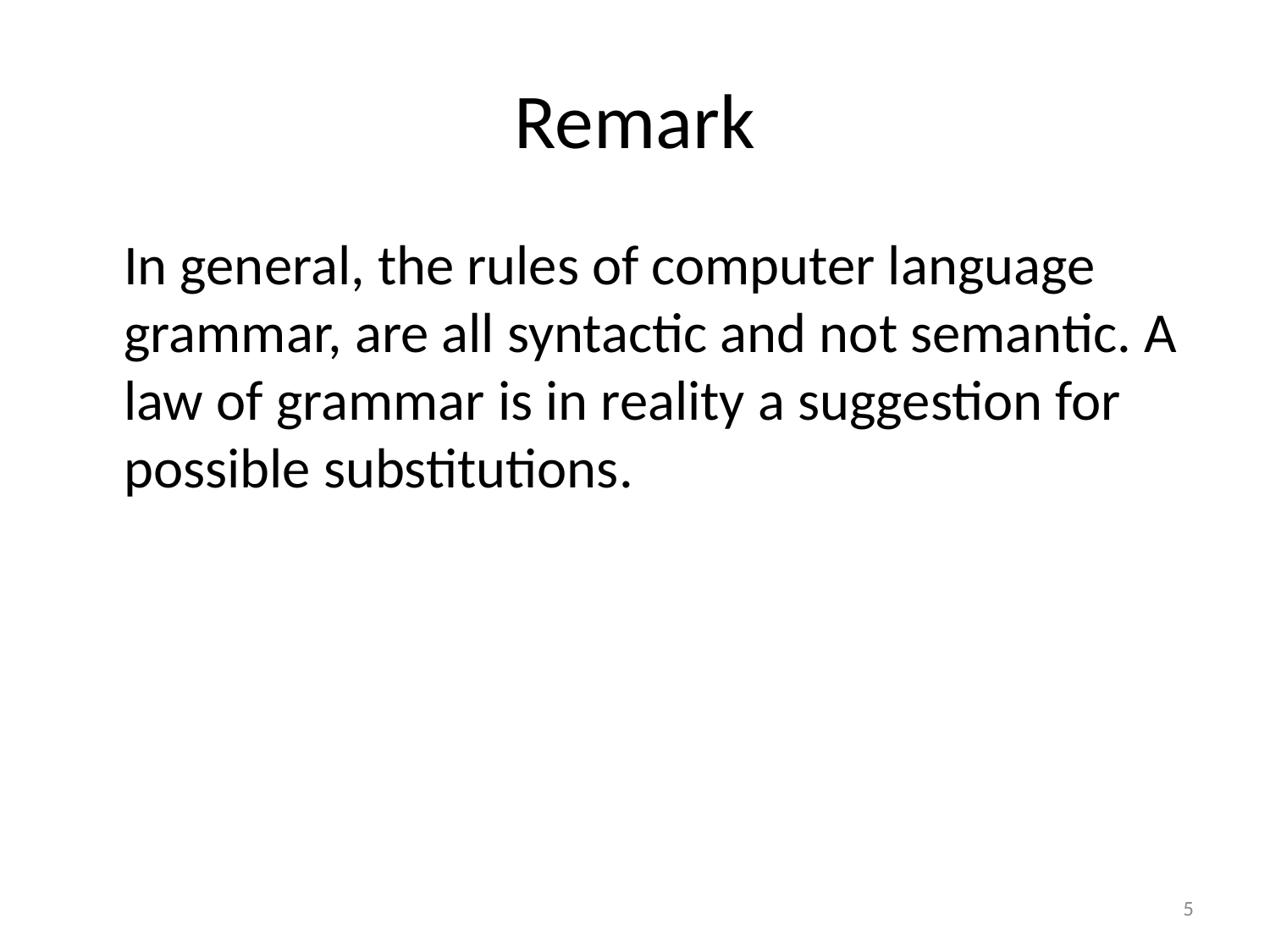

# Remark
	In general, the rules of computer language grammar, are all syntactic and not semantic. A law of grammar is in reality a suggestion for possible substitutions.
5